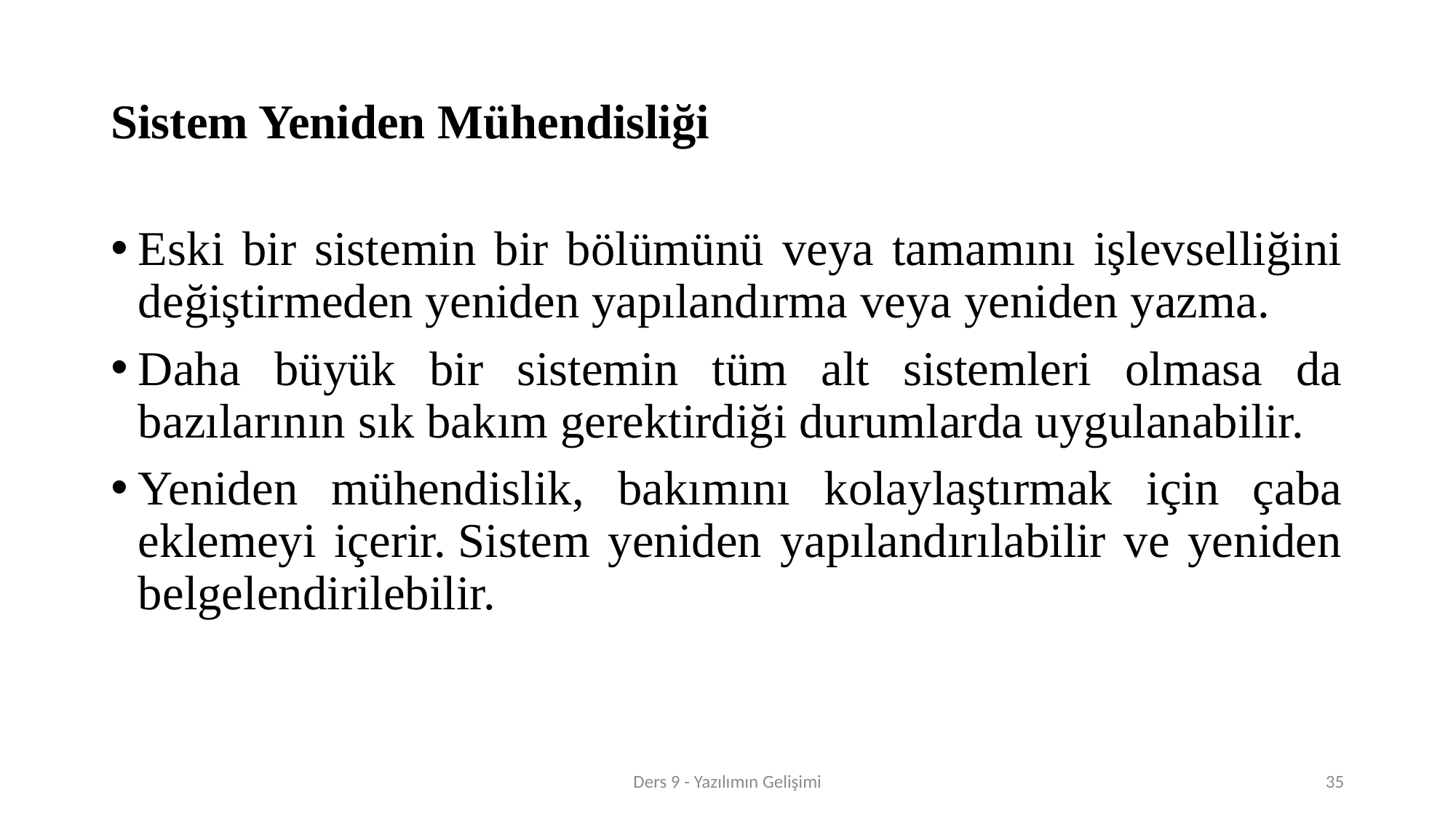

# Sistem Yeniden Mühendisliği
Eski bir sistemin bir bölümünü veya tamamını işlevselliğini değiştirmeden yeniden yapılandırma veya yeniden yazma.
Daha büyük bir sistemin tüm alt sistemleri olmasa da bazılarının sık bakım gerektirdiği durumlarda uygulanabilir.
Yeniden mühendislik, bakımını kolaylaştırmak için çaba eklemeyi içerir. Sistem yeniden yapılandırılabilir ve yeniden belgelendirilebilir.
Ders 9 - Yazılımın Gelişimi
35